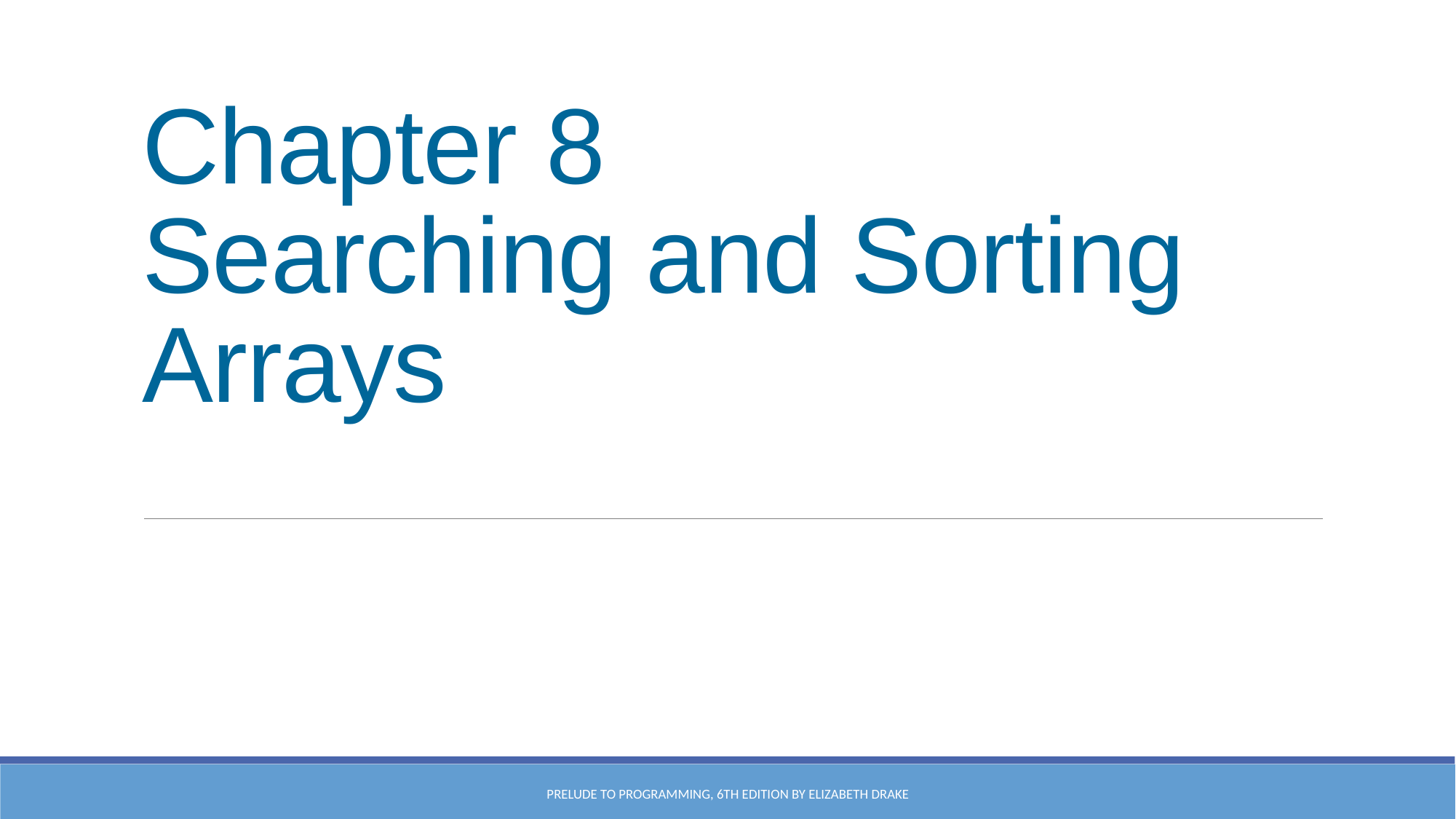

# Chapter 8 Searching and Sorting Arrays

Prelude to Programming, 6th edition by Elizabeth Drake